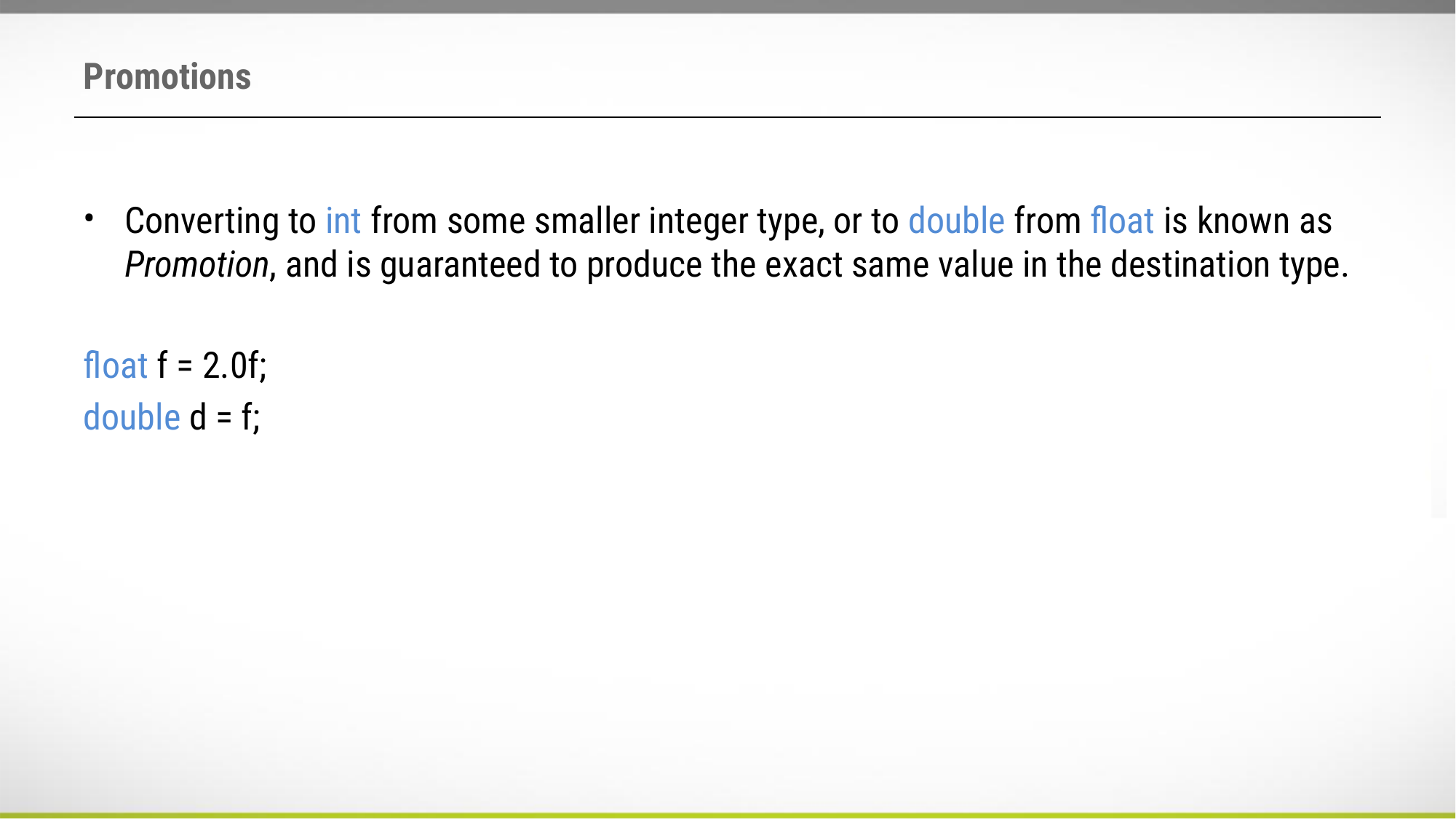

# Promotions
Converting to int from some smaller integer type, or to double from float is known as Promotion, and is guaranteed to produce the exact same value in the destination type.

float f = 2.0f;
double d = f;